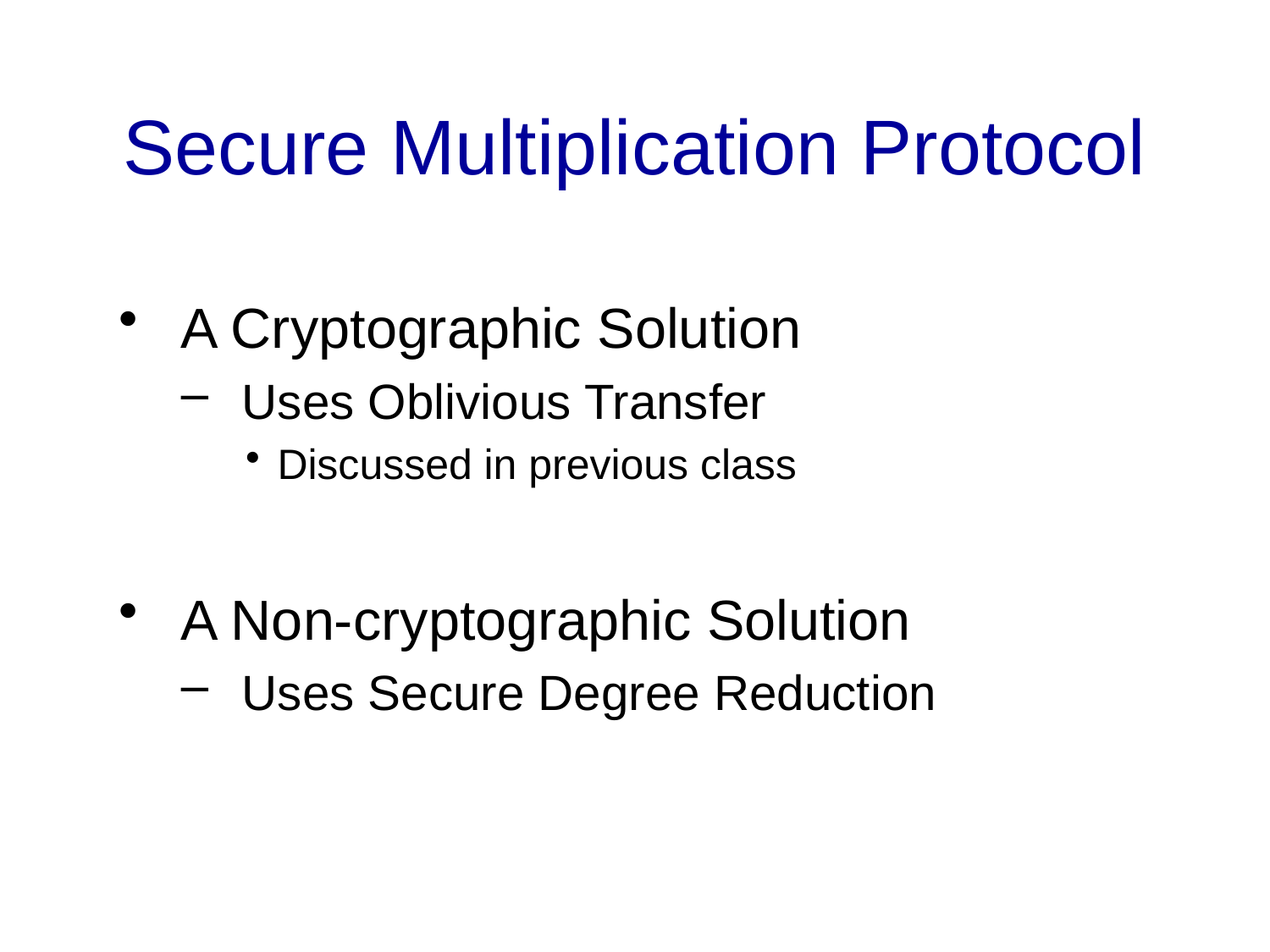

Secure Multiplication Protocol
A Cryptographic Solution
Uses Oblivious Transfer
Discussed in previous class

A Non-cryptographic Solution
Uses Secure Degree Reduction